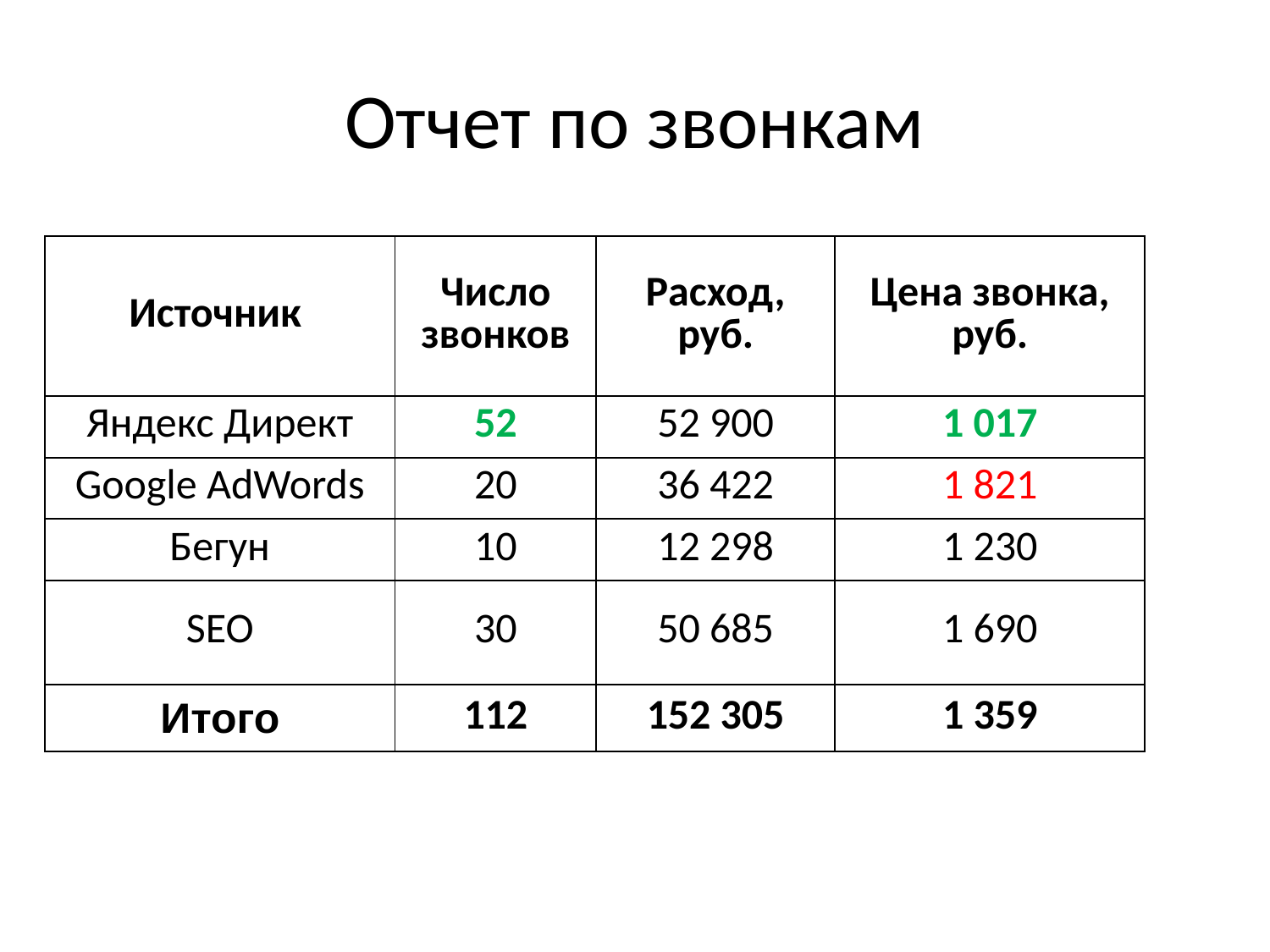

# Отчет по звонкам
| Источник | Число звонков | Расход, руб. | Цена звонка, руб. |
| --- | --- | --- | --- |
| Яндекс Директ | 52 | 52 900 | 1 017 |
| Google AdWords | 20 | 36 422 | 1 821 |
| Бегун | 10 | 12 298 | 1 230 |
| SEO | 30 | 50 685 | 1 690 |
| Итого | 112 | 152 305 | 1 359 |